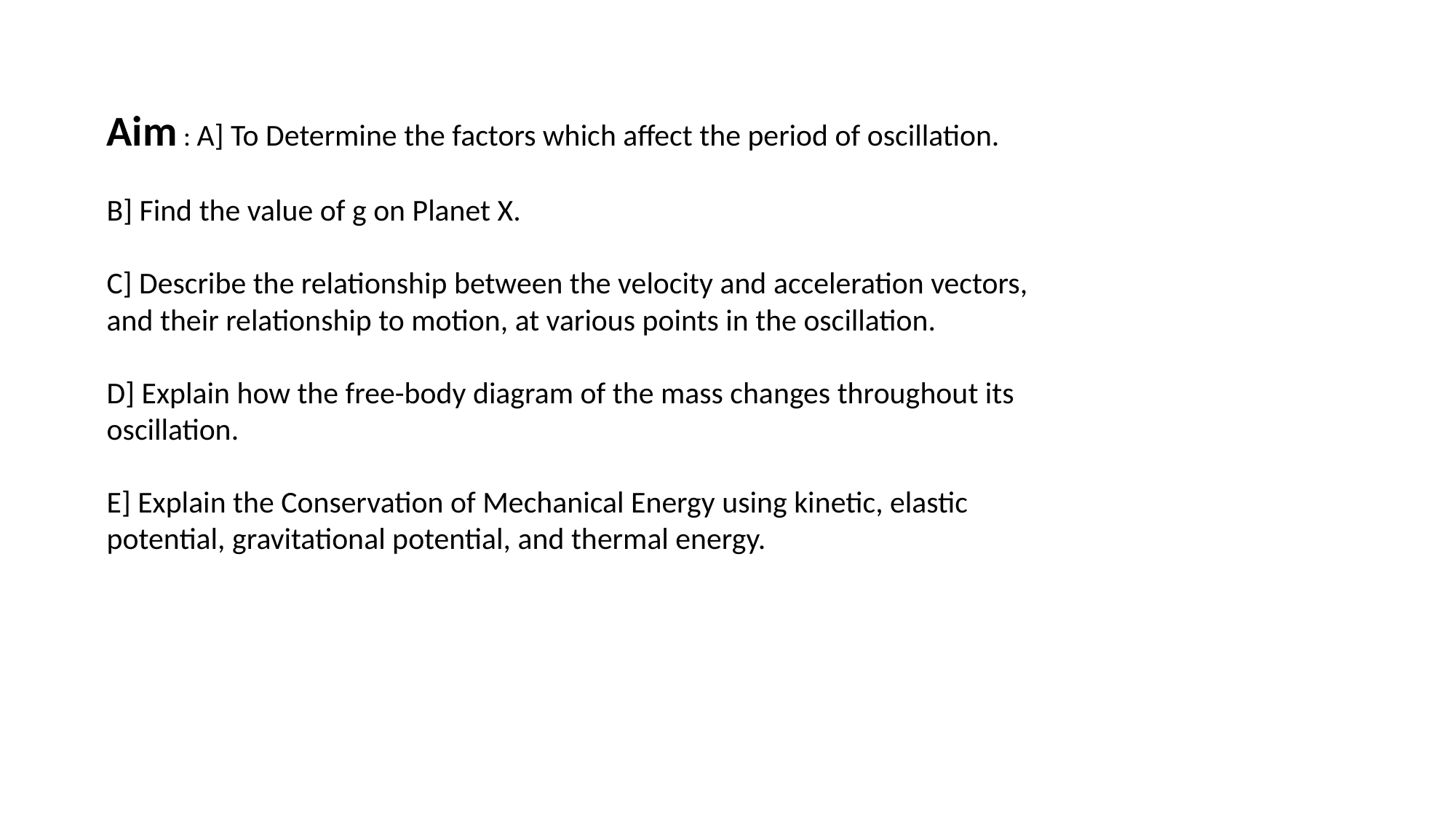

Aim : A] To Determine the factors which affect the period of oscillation.

B] Find the value of g on Planet X.

C] Describe the relationship between the velocity and acceleration vectors, and their relationship to motion, at various points in the oscillation.

D] Explain how the free-body diagram of the mass changes throughout its oscillation.

E] Explain the Conservation of Mechanical Energy using kinetic, elastic potential, gravitational potential, and thermal energy.